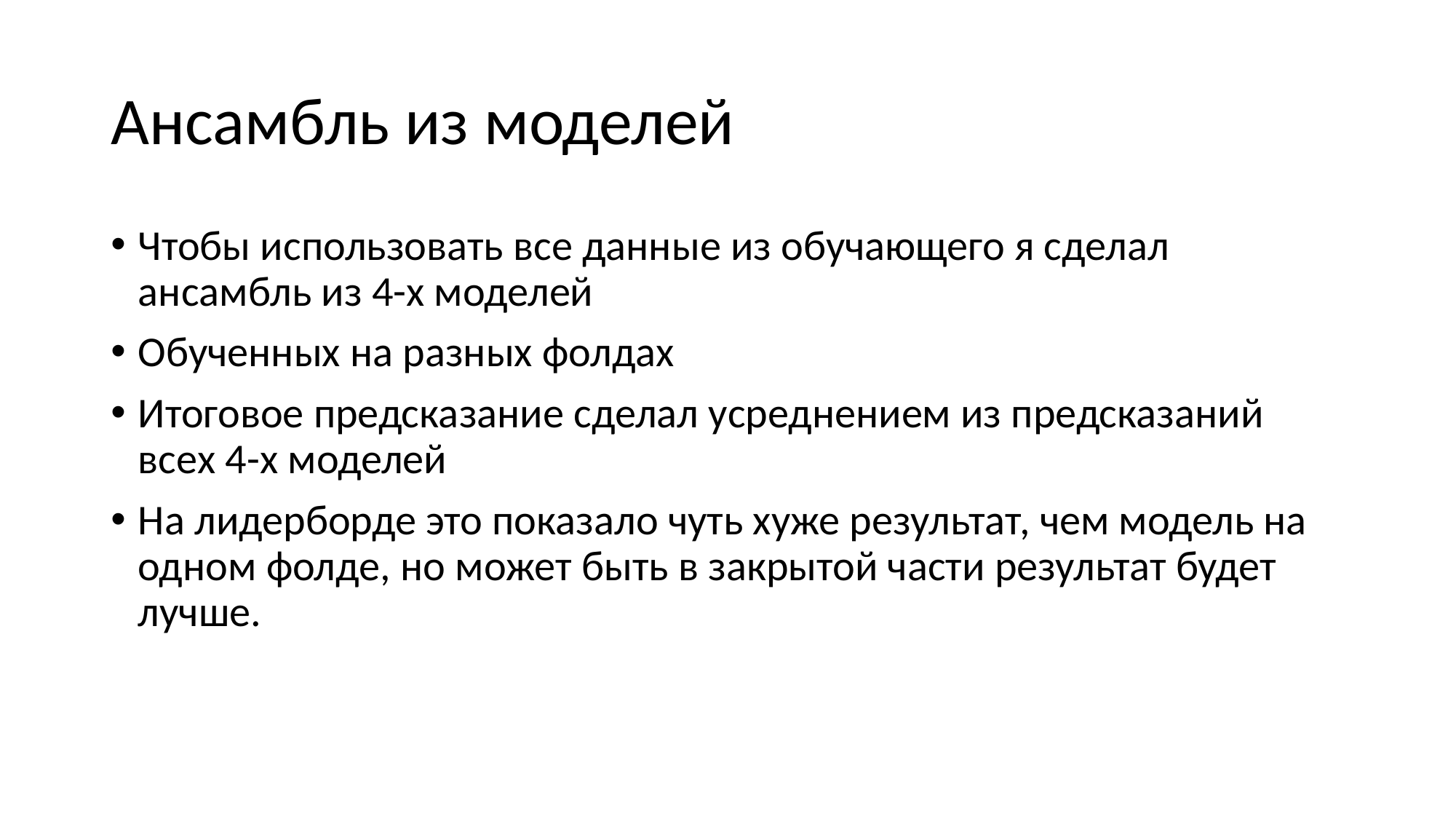

# Ансамбль из моделей
Чтобы использовать все данные из обучающего я сделал ансамбль из 4-х моделей
Обученных на разных фолдах
Итоговое предсказание сделал усреднением из предсказаний всех 4-х моделей
На лидерборде это показало чуть хуже результат, чем модель на одном фолде, но может быть в закрытой части результат будет лучше.